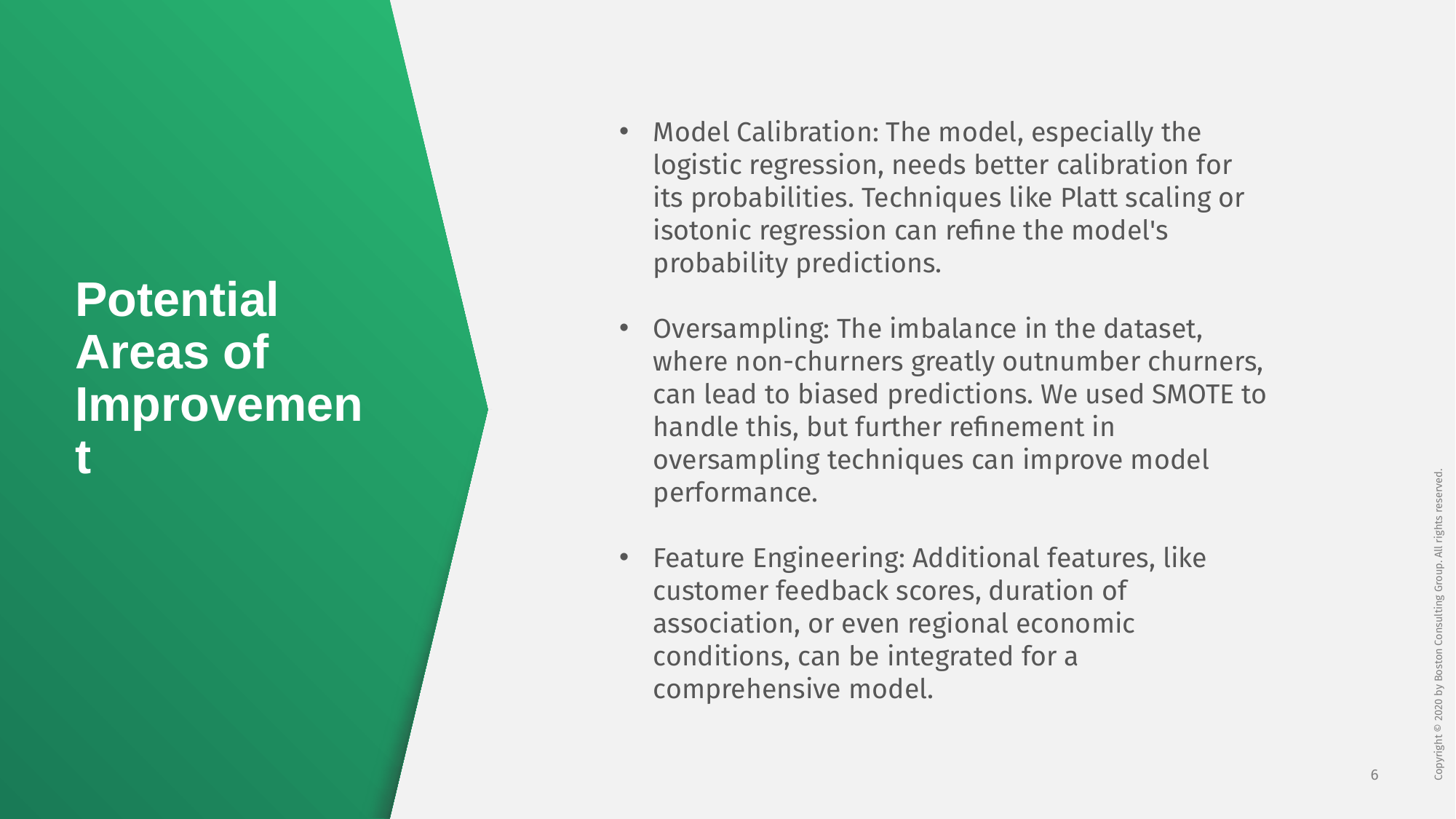

Model Calibration: The model, especially the logistic regression, needs better calibration for its probabilities. Techniques like Platt scaling or isotonic regression can refine the model's probability predictions.

Oversampling: The imbalance in the dataset, where non-churners greatly outnumber churners, can lead to biased predictions. We used SMOTE to handle this, but further refinement in oversampling techniques can improve model performance.

Feature Engineering: Additional features, like customer feedback scores, duration of association, or even regional economic conditions, can be integrated for a comprehensive model.
# Potential Areas of Improvement